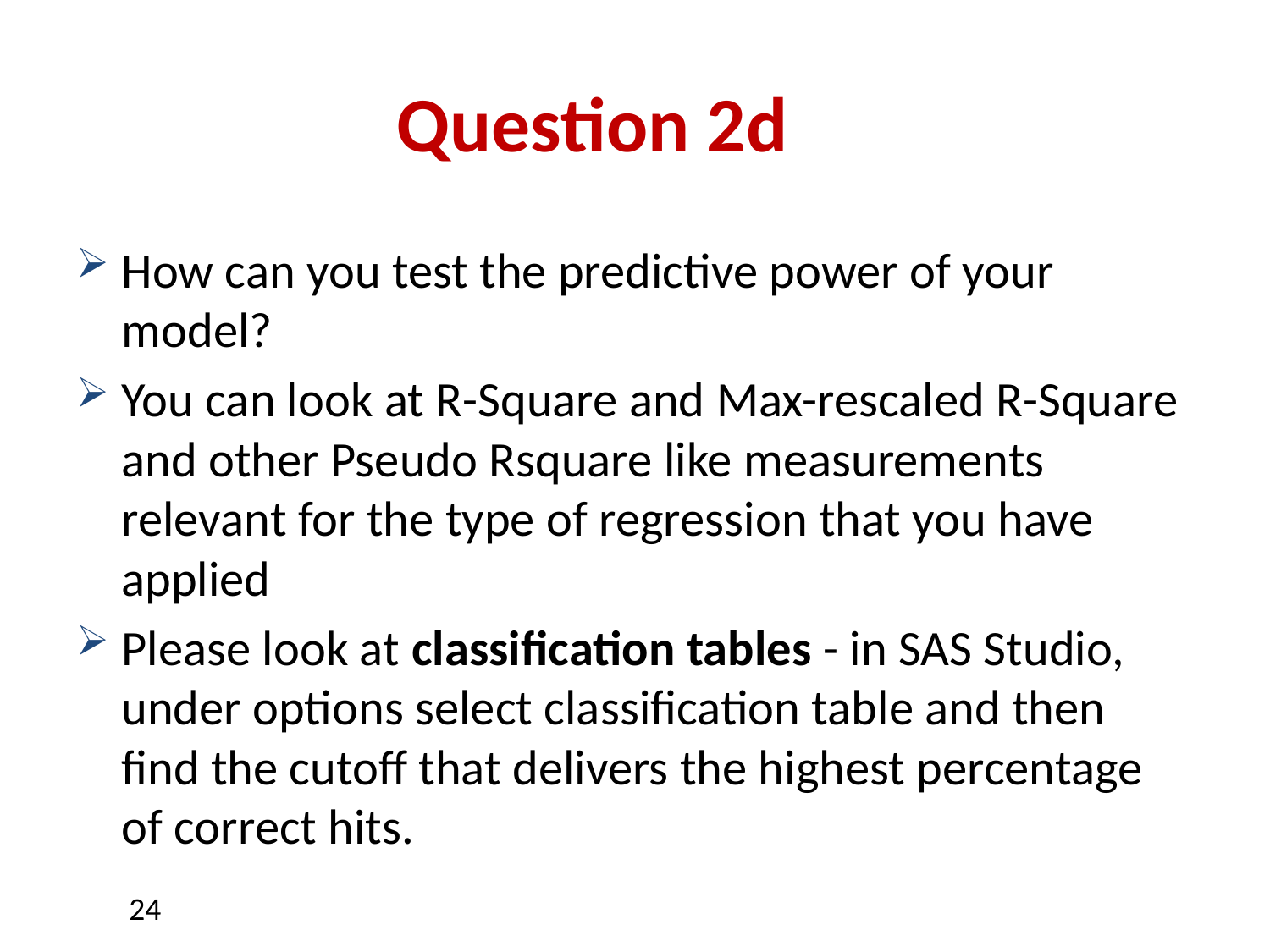

# Question 2d
How can you test the predictive power of your model?
You can look at R-Square and Max-rescaled R-Square and other Pseudo Rsquare like measurements relevant for the type of regression that you have applied
Please look at classification tables - in SAS Studio, under options select classification table and then find the cutoff that delivers the highest percentage of correct hits.

24